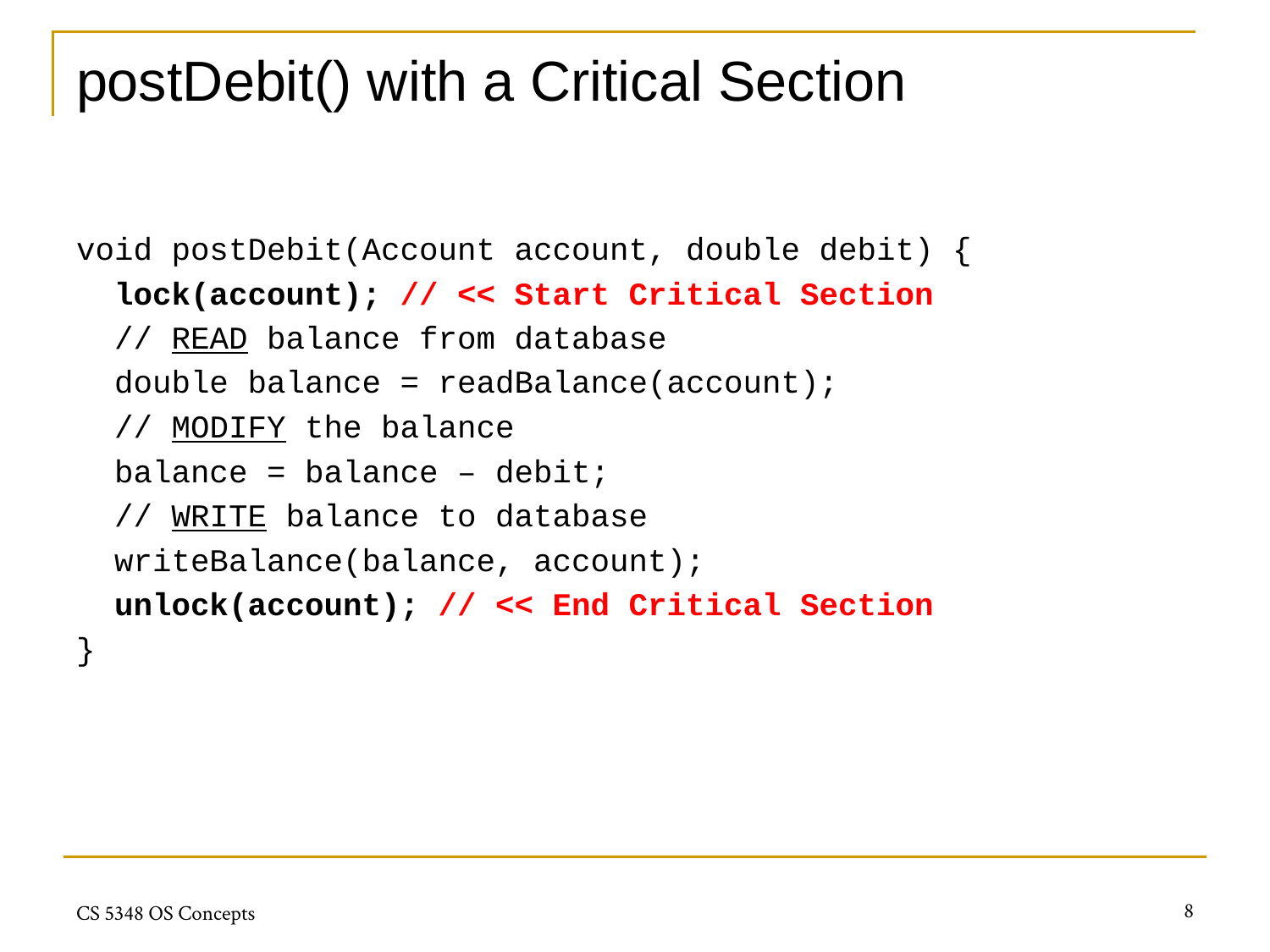

# postDebit() with a Critical Section
void postDebit(Account account, double debit) {
  lock(account); // << Start Critical Section
  // READ balance from database
  double balance = readBalance(account);
  // MODIFY the balance
  balance = balance – debit;
  // WRITE balance to database
  writeBalance(balance, account);
  unlock(account); // << End Critical Section
}
8
CS 5348 OS Concepts